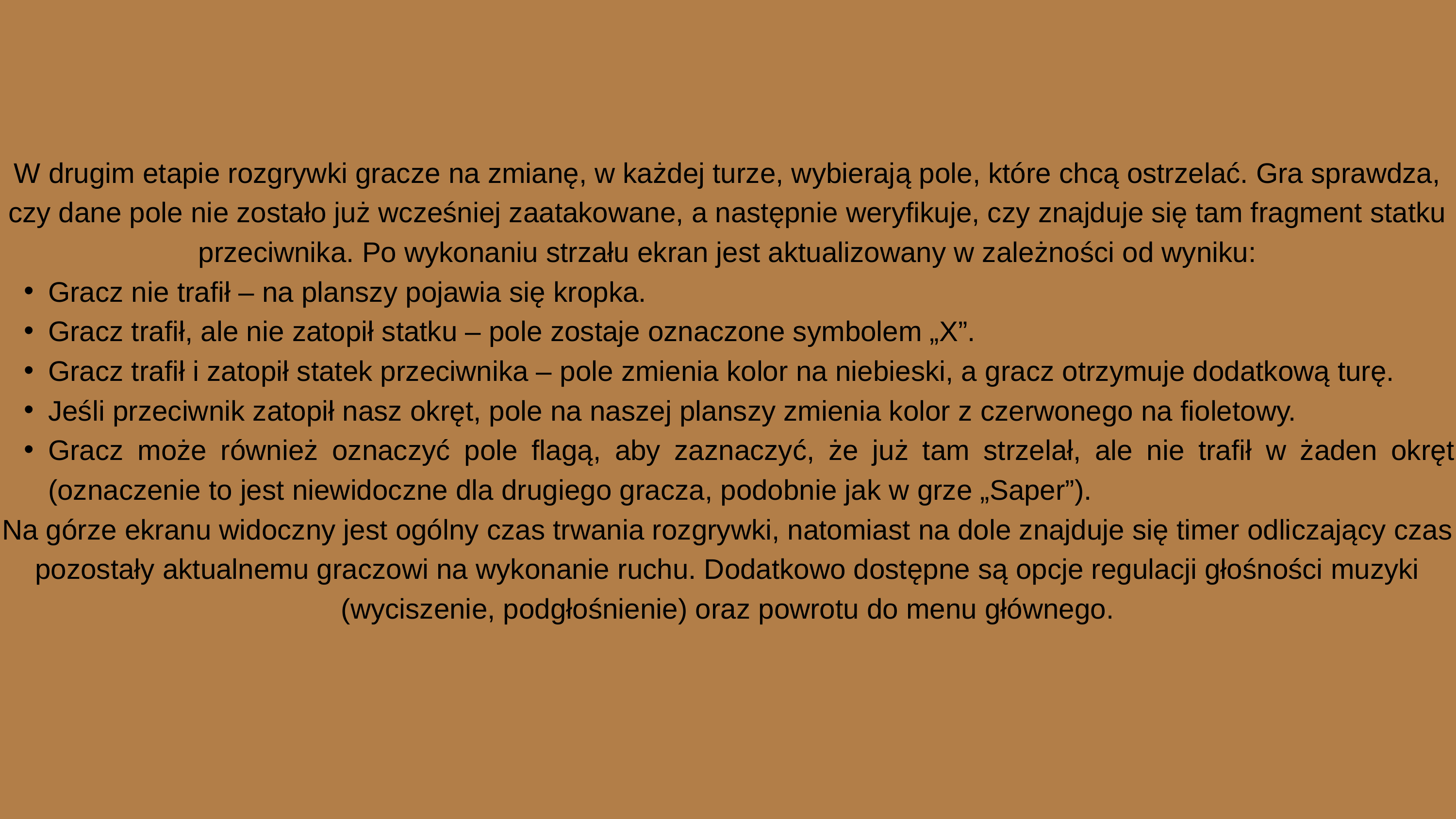

W drugim etapie rozgrywki gracze na zmianę, w każdej turze, wybierają pole, które chcą ostrzelać. Gra sprawdza, czy dane pole nie zostało już wcześniej zaatakowane, a następnie weryfikuje, czy znajduje się tam fragment statku przeciwnika. Po wykonaniu strzału ekran jest aktualizowany w zależności od wyniku:
Gracz nie trafił – na planszy pojawia się kropka.
Gracz trafił, ale nie zatopił statku – pole zostaje oznaczone symbolem „X”.
Gracz trafił i zatopił statek przeciwnika – pole zmienia kolor na niebieski, a gracz otrzymuje dodatkową turę.
Jeśli przeciwnik zatopił nasz okręt, pole na naszej planszy zmienia kolor z czerwonego na fioletowy.
Gracz może również oznaczyć pole flagą, aby zaznaczyć, że już tam strzelał, ale nie trafił w żaden okręt (oznaczenie to jest niewidoczne dla drugiego gracza, podobnie jak w grze „Saper”).
Na górze ekranu widoczny jest ogólny czas trwania rozgrywki, natomiast na dole znajduje się timer odliczający czas pozostały aktualnemu graczowi na wykonanie ruchu. Dodatkowo dostępne są opcje regulacji głośności muzyki (wyciszenie, podgłośnienie) oraz powrotu do menu głównego.